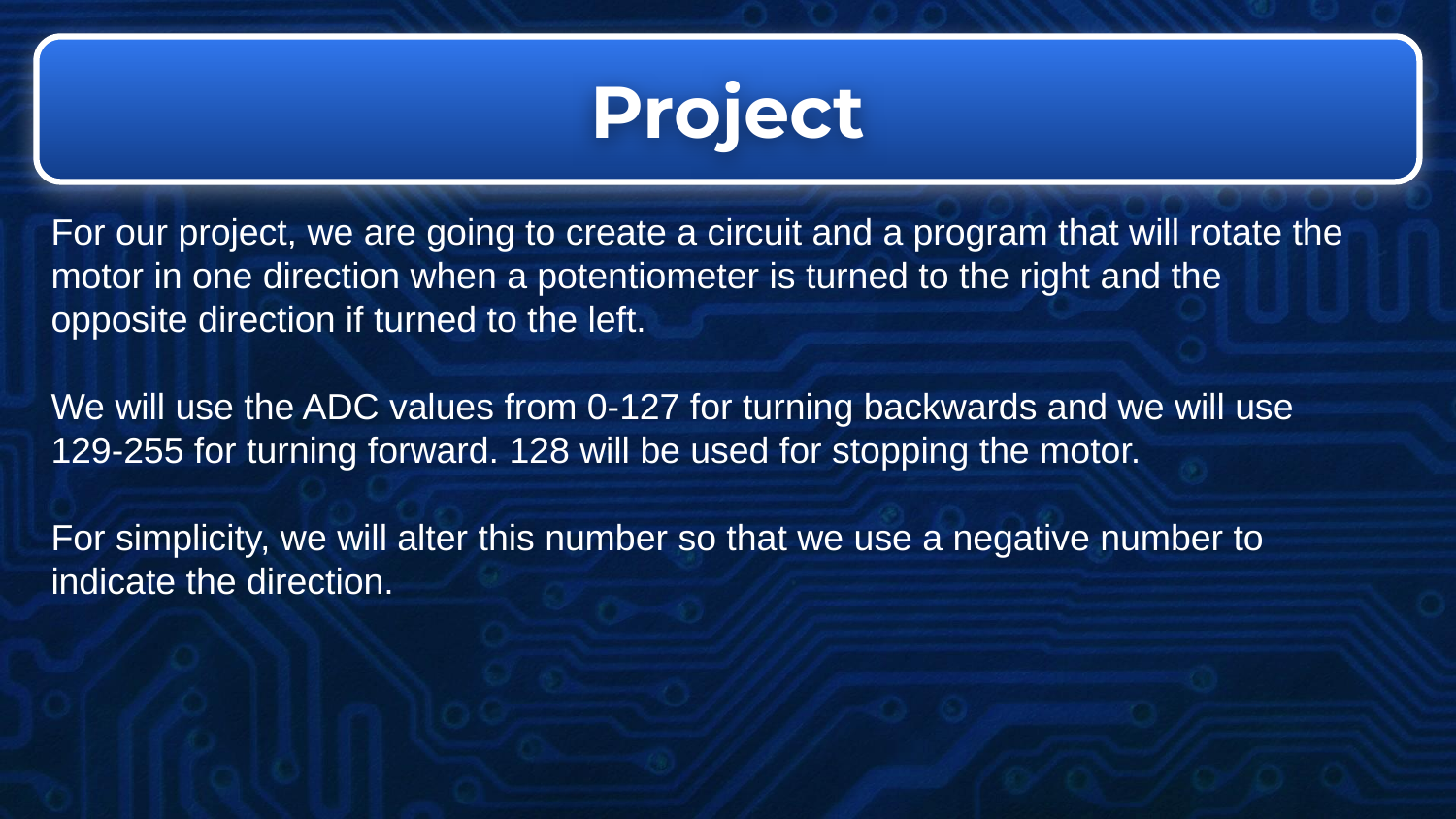

# Project
For our project, we are going to create a circuit and a program that will rotate the motor in one direction when a potentiometer is turned to the right and the opposite direction if turned to the left.

We will use the ADC values from 0-127 for turning backwards and we will use 129-255 for turning forward. 128 will be used for stopping the motor.

For simplicity, we will alter this number so that we use a negative number to indicate the direction.